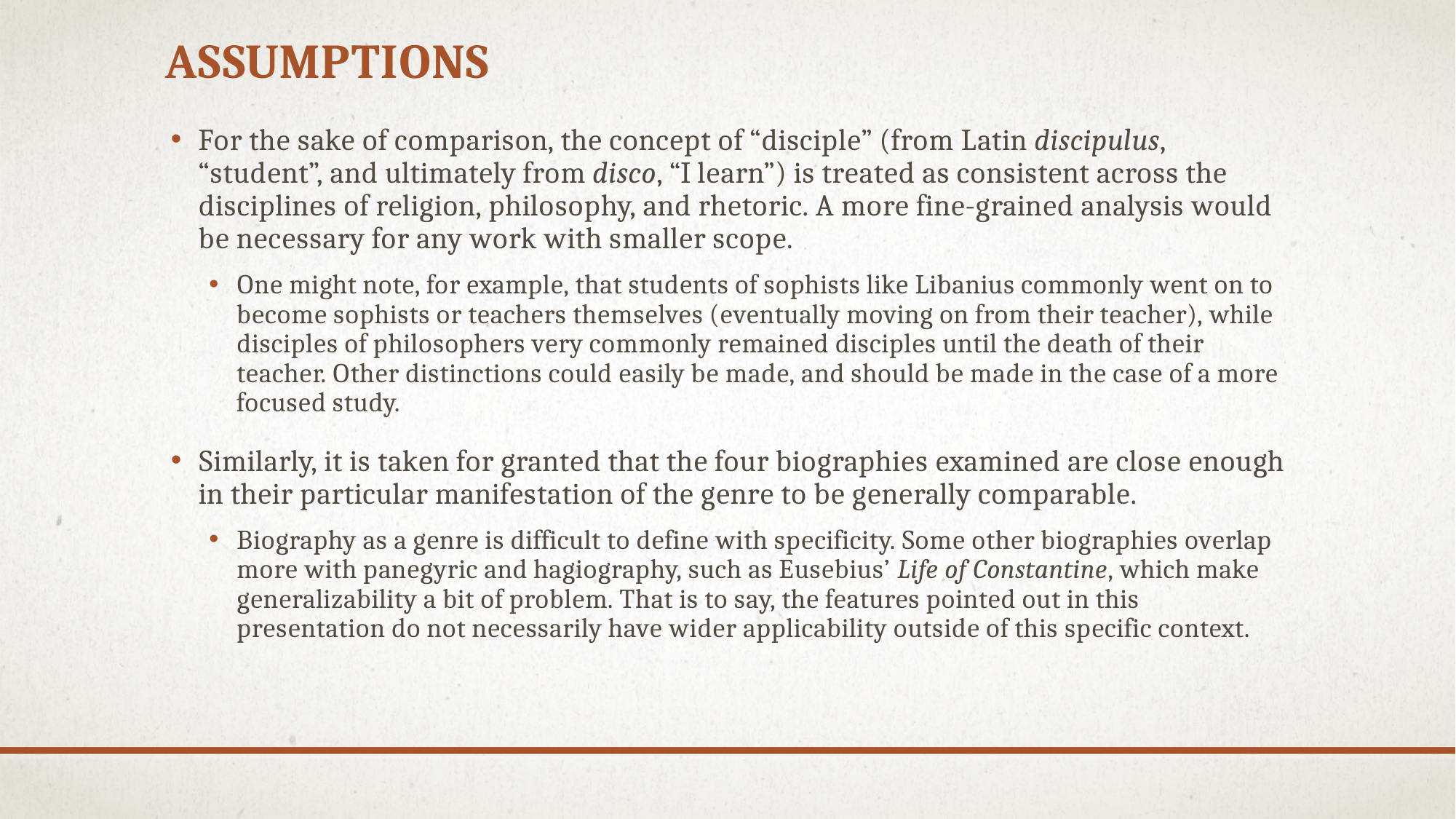

Assumptions
For the sake of comparison, the concept of “disciple” (from Latin discipulus, “student”, and ultimately from disco, “I learn”) is treated as consistent across the disciplines of religion, philosophy, and rhetoric. A more fine-grained analysis would be necessary for any work with smaller scope.
One might note, for example, that students of sophists like Libanius commonly went on to become sophists or teachers themselves (eventually moving on from their teacher), while disciples of philosophers very commonly remained disciples until the death of their teacher. Other distinctions could easily be made, and should be made in the case of a more focused study.
Similarly, it is taken for granted that the four biographies examined are close enough in their particular manifestation of the genre to be generally comparable.
Biography as a genre is difficult to define with specificity. Some other biographies overlap more with panegyric and hagiography, such as Eusebius’ Life of Constantine, which make generalizability a bit of problem. That is to say, the features pointed out in this presentation do not necessarily have wider applicability outside of this specific context.